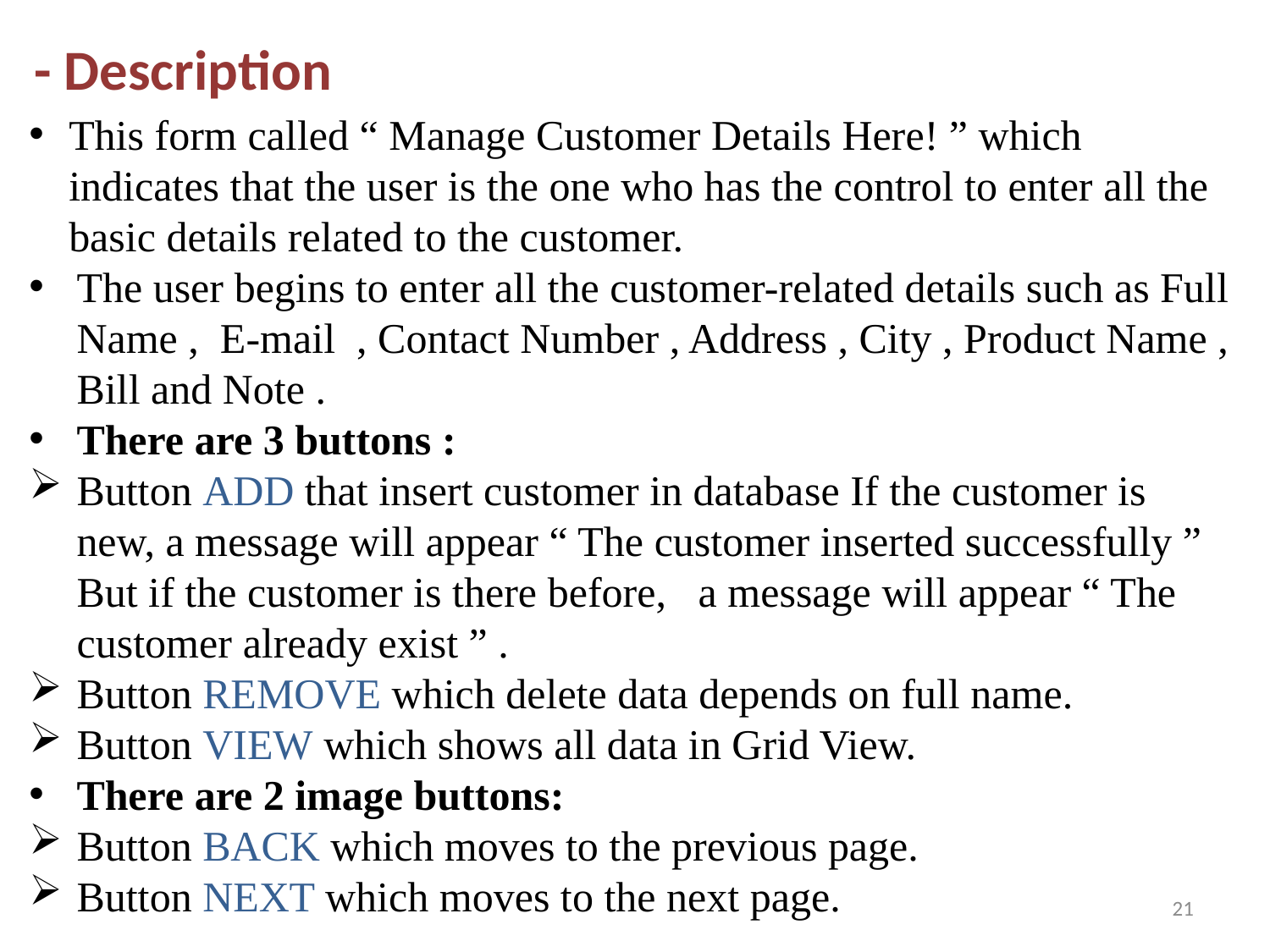

- Description

This form called “ Manage Customer Details Here! ” which indicates that the user is the one who has the control to enter all the basic details related to the customer.
The user begins to enter all the customer-related details such as Full Name ,  E-mail  , Contact Number , Address , City , Product Name , Bill and Note .
There are 3 buttons :
Button ADD that insert customer in database If the customer is new, a message will appear “ The customer inserted successfully ” But if the customer is there before,   a message will appear “ The customer already exist ” .
Button REMOVE which delete data depends on full name.
Button VIEW which shows all data in Grid View.
There are 2 image buttons:
Button BACK which moves to the previous page.
Button NEXT which moves to the next page.

21